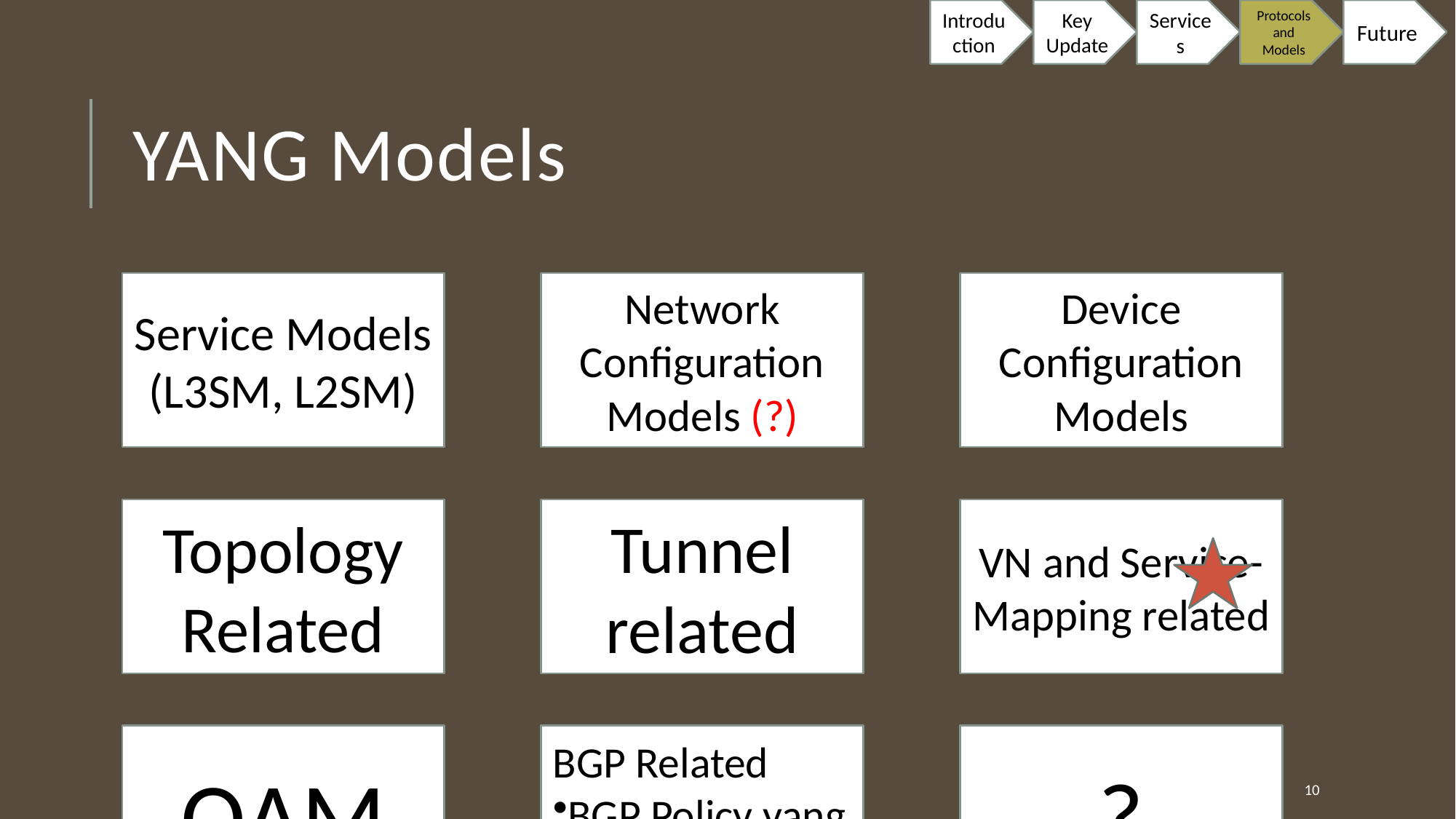

Introduction
Key Update
Protocols and Models
Services
Future
# YANG Models
Service Models (L3SM, L2SM)
Network Configuration Models (?)
Device Configuration Models
Topology Related
Tunnel related
VN and Service-Mapping related
?
BGP Related

TEAS WG @ IETF 103
10